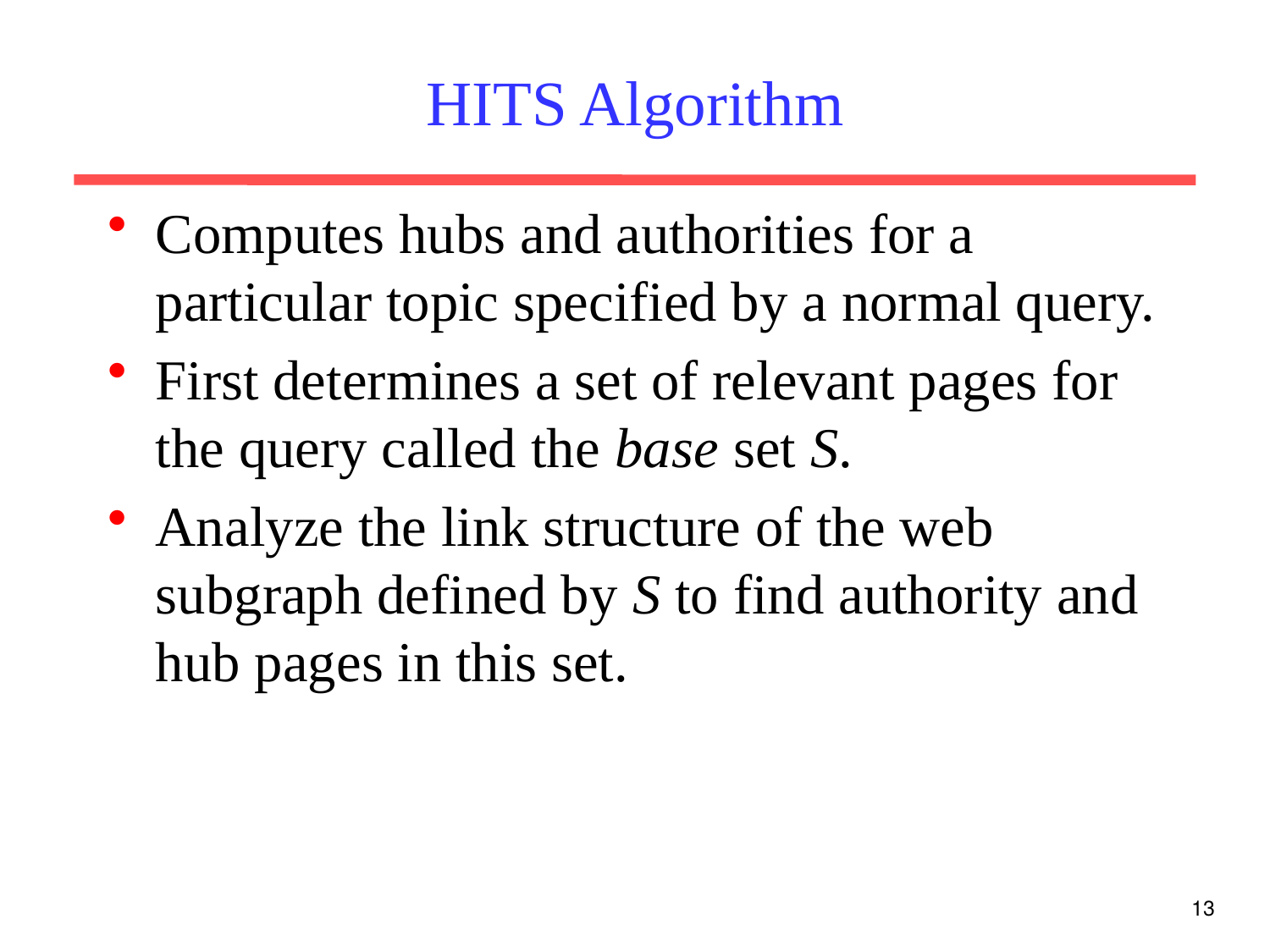

# HITS Algorithm
Computes hubs and authorities for a particular topic specified by a normal query.
First determines a set of relevant pages for the query called the base set S.
Analyze the link structure of the web subgraph defined by S to find authority and hub pages in this set.
13